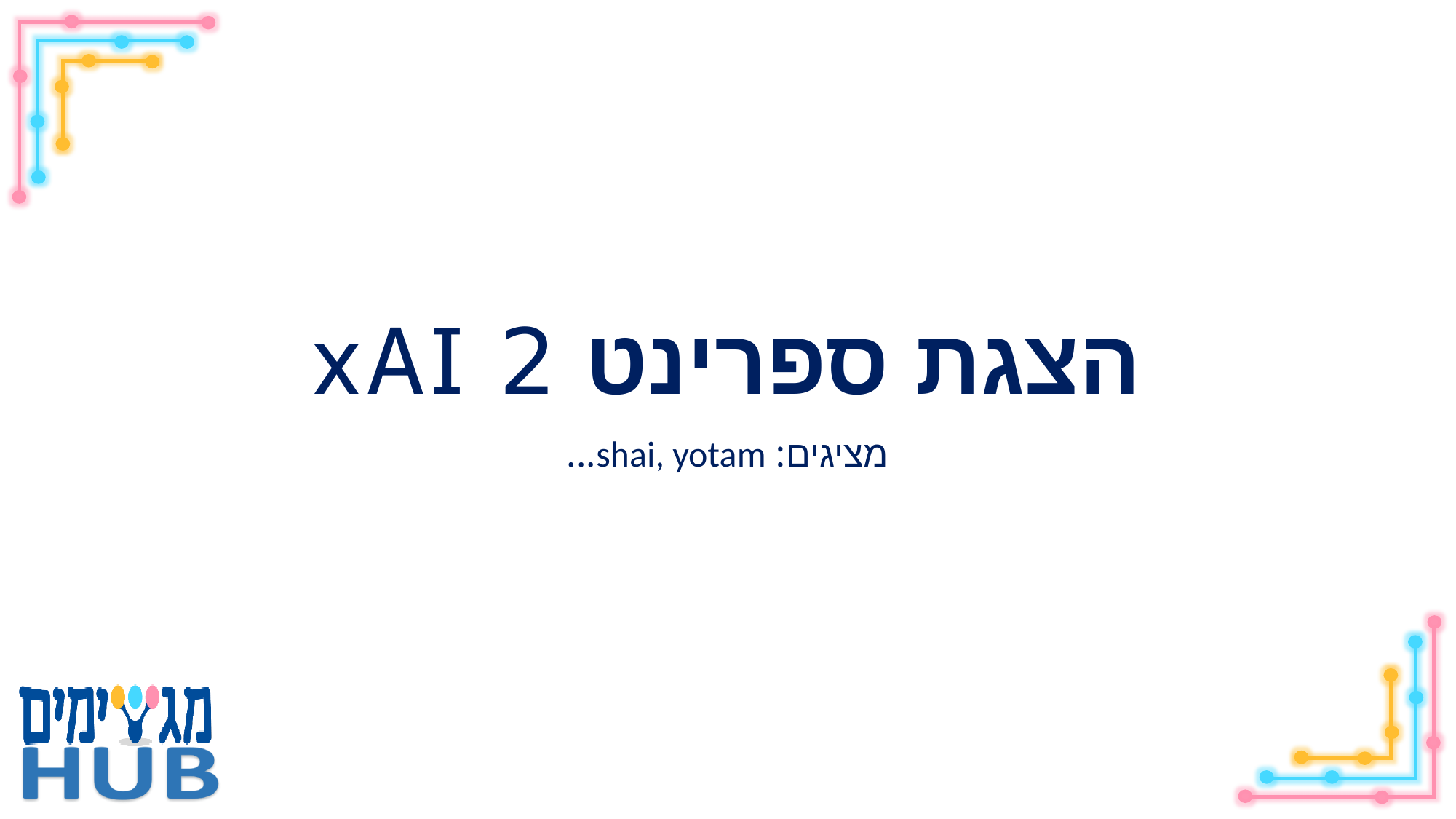

# הצגת ספרינט 2 xAI
מציגים: shai, yotam...